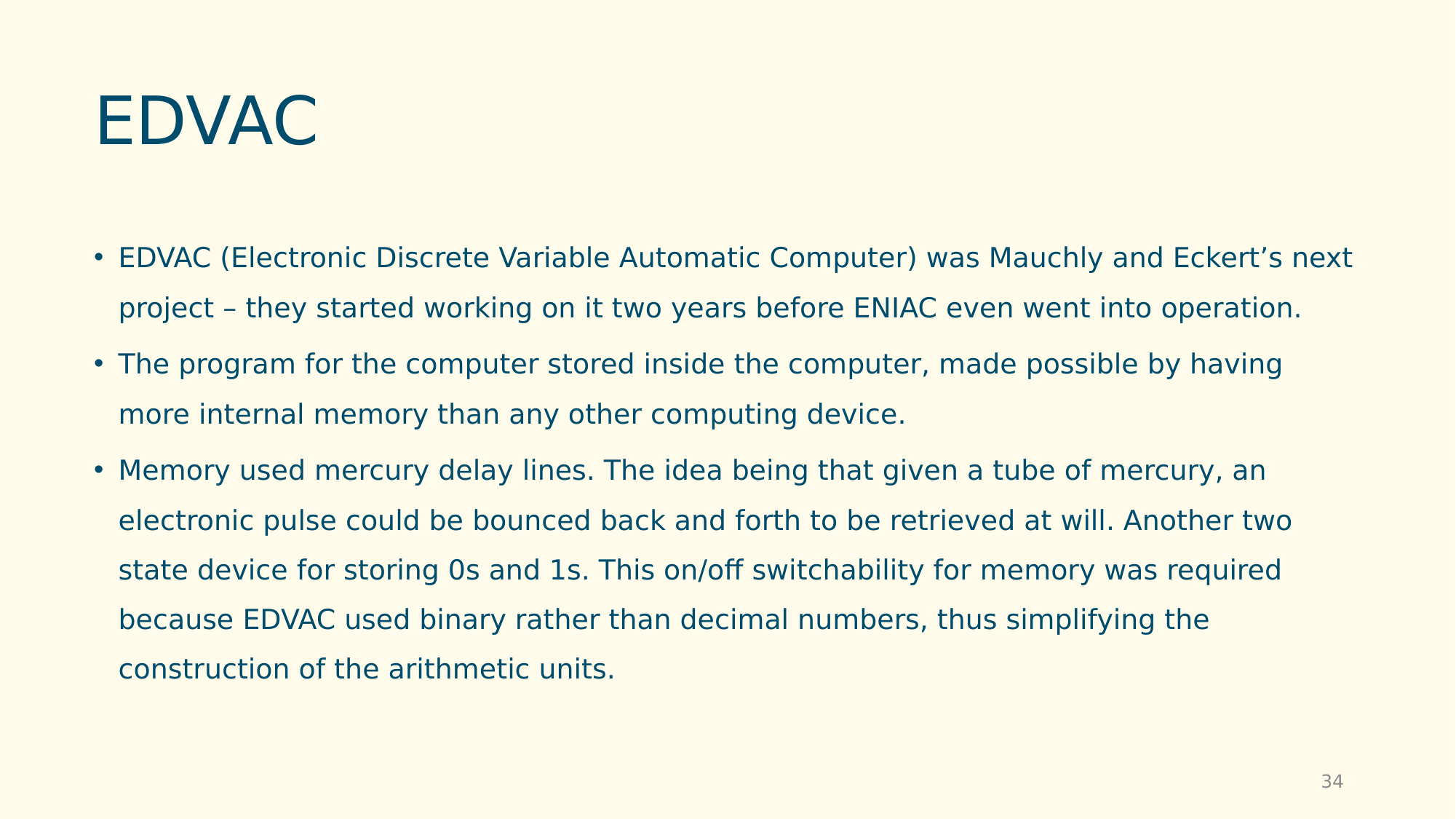

# EDVAC
EDVAC (Electronic Discrete Variable Automatic Computer) was Mauchly and Eckert’s next project – they started working on it two years before ENIAC even went into operation.
The program for the computer stored inside the computer, made possible by having more internal memory than any other computing device.
Memory used mercury delay lines. The idea being that given a tube of mercury, an electronic pulse could be bounced back and forth to be retrieved at will. Another two state device for storing 0s and 1s. This on/off switchability for memory was required because EDVAC used binary rather than decimal numbers, thus simplifying the construction of the arithmetic units.
34